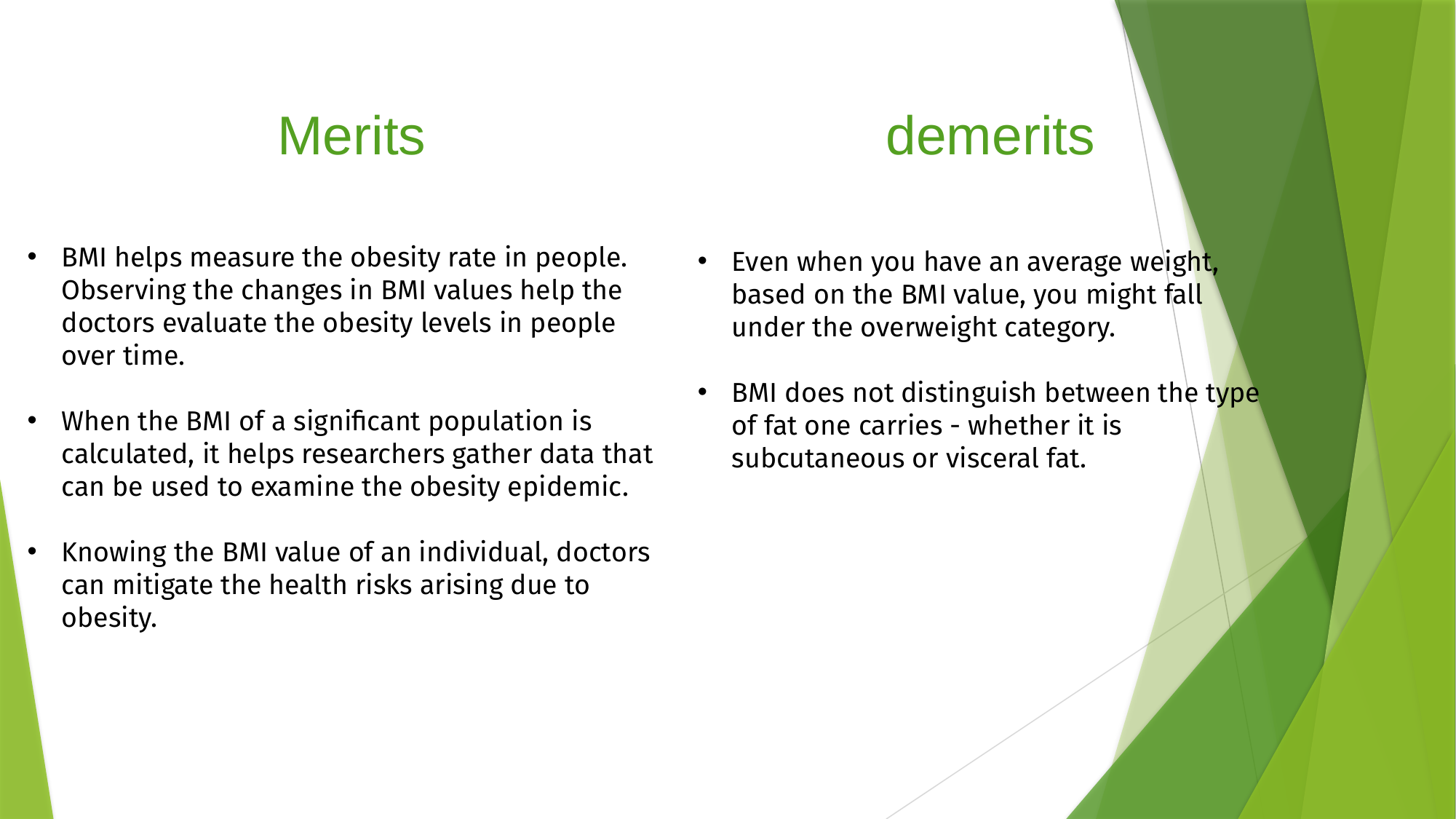

Merits
demerits
BMI helps measure the obesity rate in people. Observing the changes in BMI values help the doctors evaluate the obesity levels in people over time.

When the BMI of a significant population is calculated, it helps researchers gather data that can be used to examine the obesity epidemic.

Knowing the BMI value of an individual, doctors can mitigate the health risks arising due to obesity.
Even when you have an average weight, based on the BMI value, you might fall under the overweight category.

BMI does not distinguish between the type of fat one carries - whether it is subcutaneous or visceral fat.